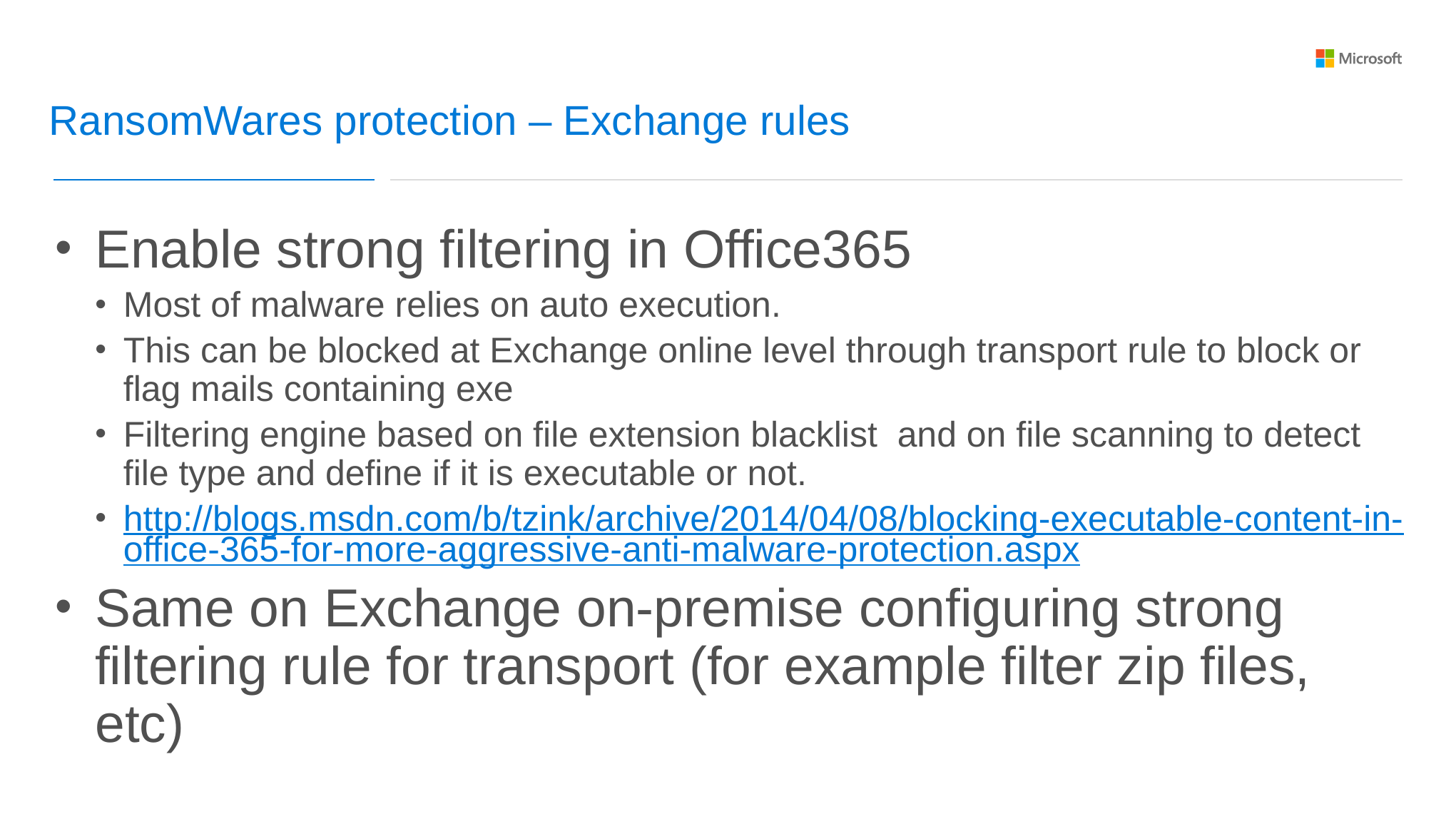

RansomWares protection – Exchange rules
Enable strong filtering in Office365
Most of malware relies on auto execution.
This can be blocked at Exchange online level through transport rule to block or flag mails containing exe
Filtering engine based on file extension blacklist  and on file scanning to detect file type and define if it is executable or not.
http://blogs.msdn.com/b/tzink/archive/2014/04/08/blocking-executable-content-in-office-365-for-more-aggressive-anti-malware-protection.aspx
Same on Exchange on-premise configuring strong filtering rule for transport (for example filter zip files, etc)